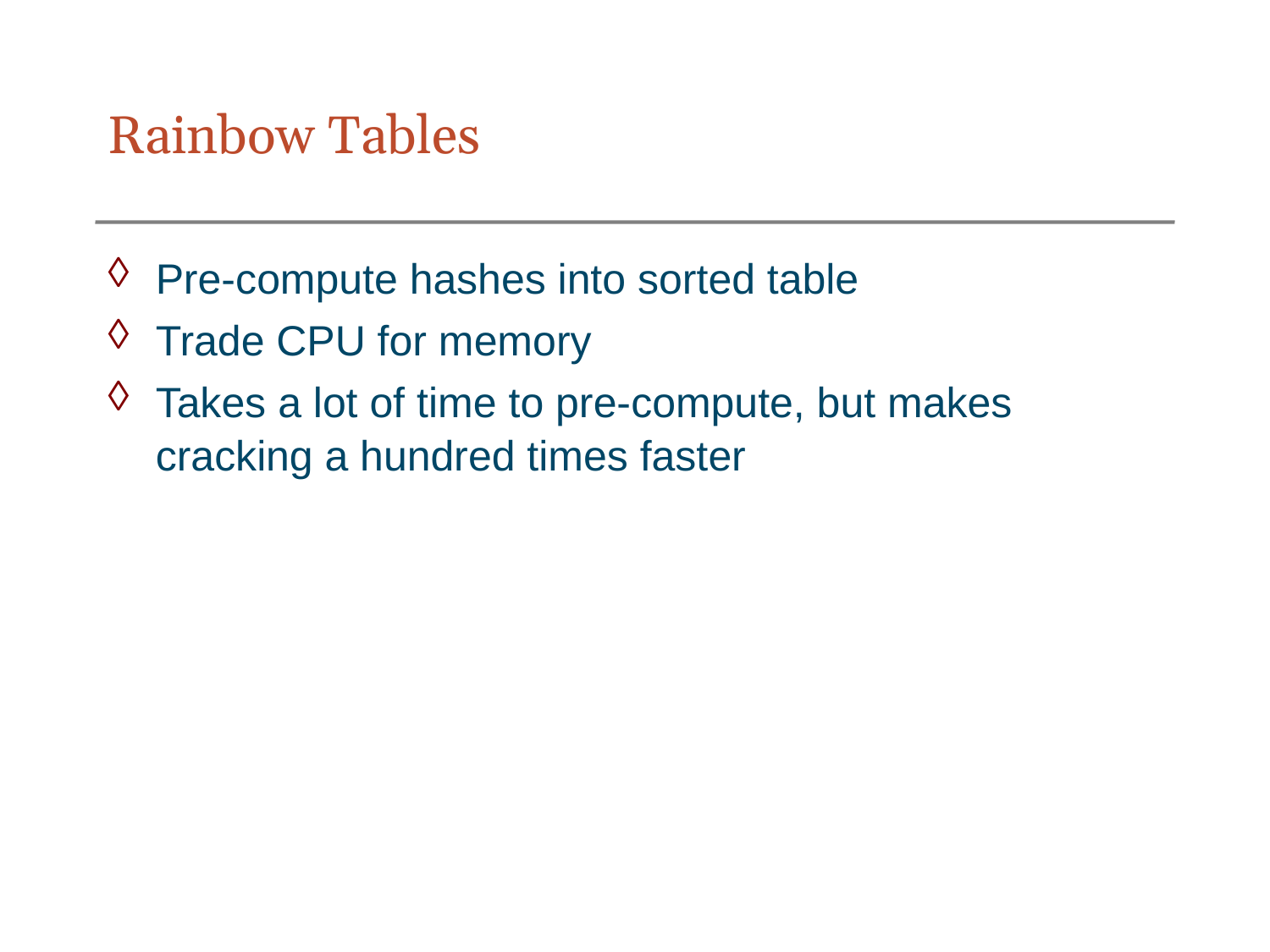

# Rainbow Tables
Pre-compute hashes into sorted table
Trade CPU for memory
Takes a lot of time to pre-compute, but makes cracking a hundred times faster